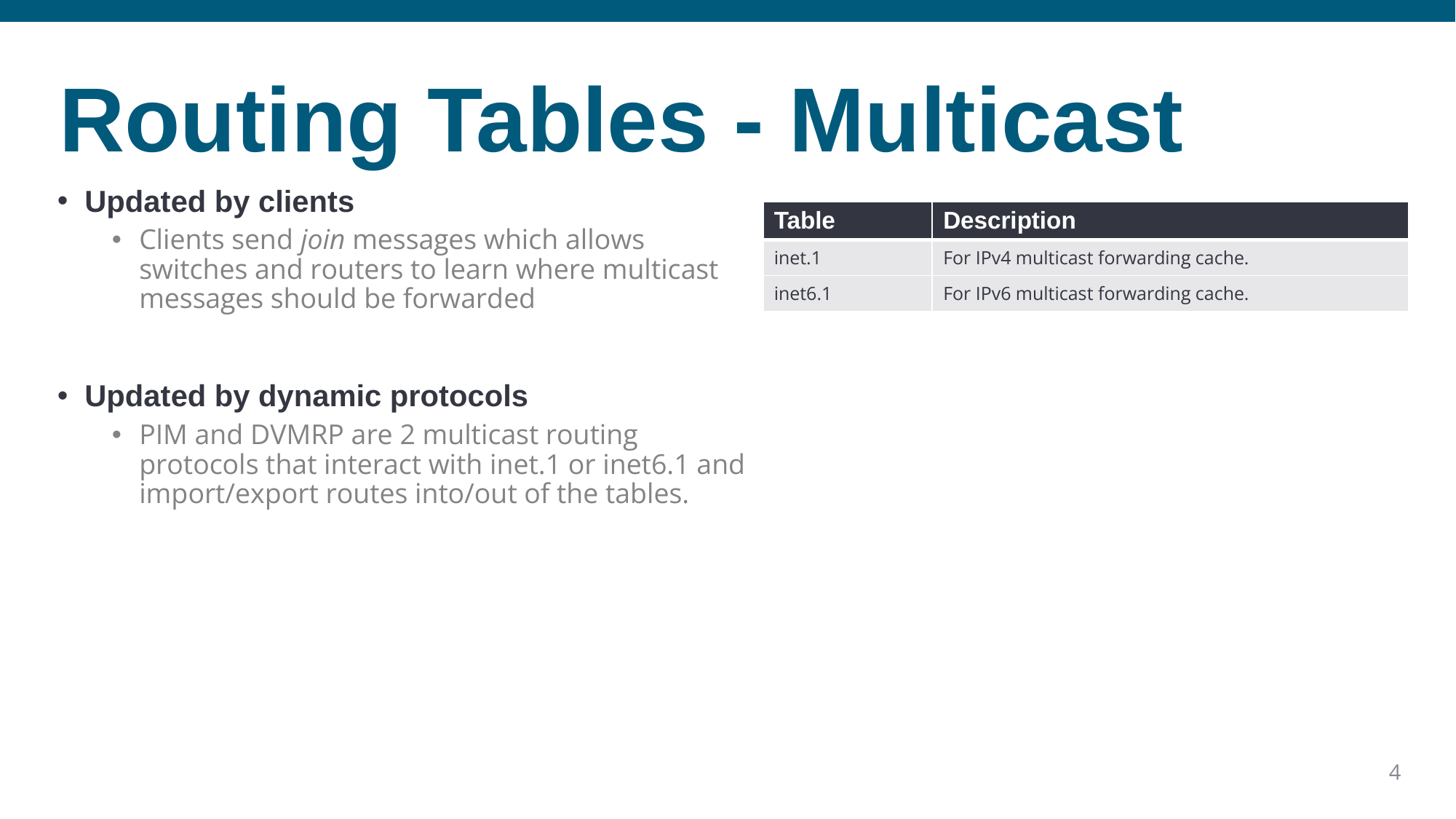

# Routing Tables - Multicast
Updated by clients
Clients send join messages which allows switches and routers to learn where multicast messages should be forwarded

Updated by dynamic protocols
PIM and DVMRP are 2 multicast routing protocols that interact with inet.1 or inet6.1 and import/export routes into/out of the tables.

| Table | Description |
| --- | --- |
| inet.1 | For IPv4 multicast forwarding cache. |
| inet6.1 | For IPv6 multicast forwarding cache. |